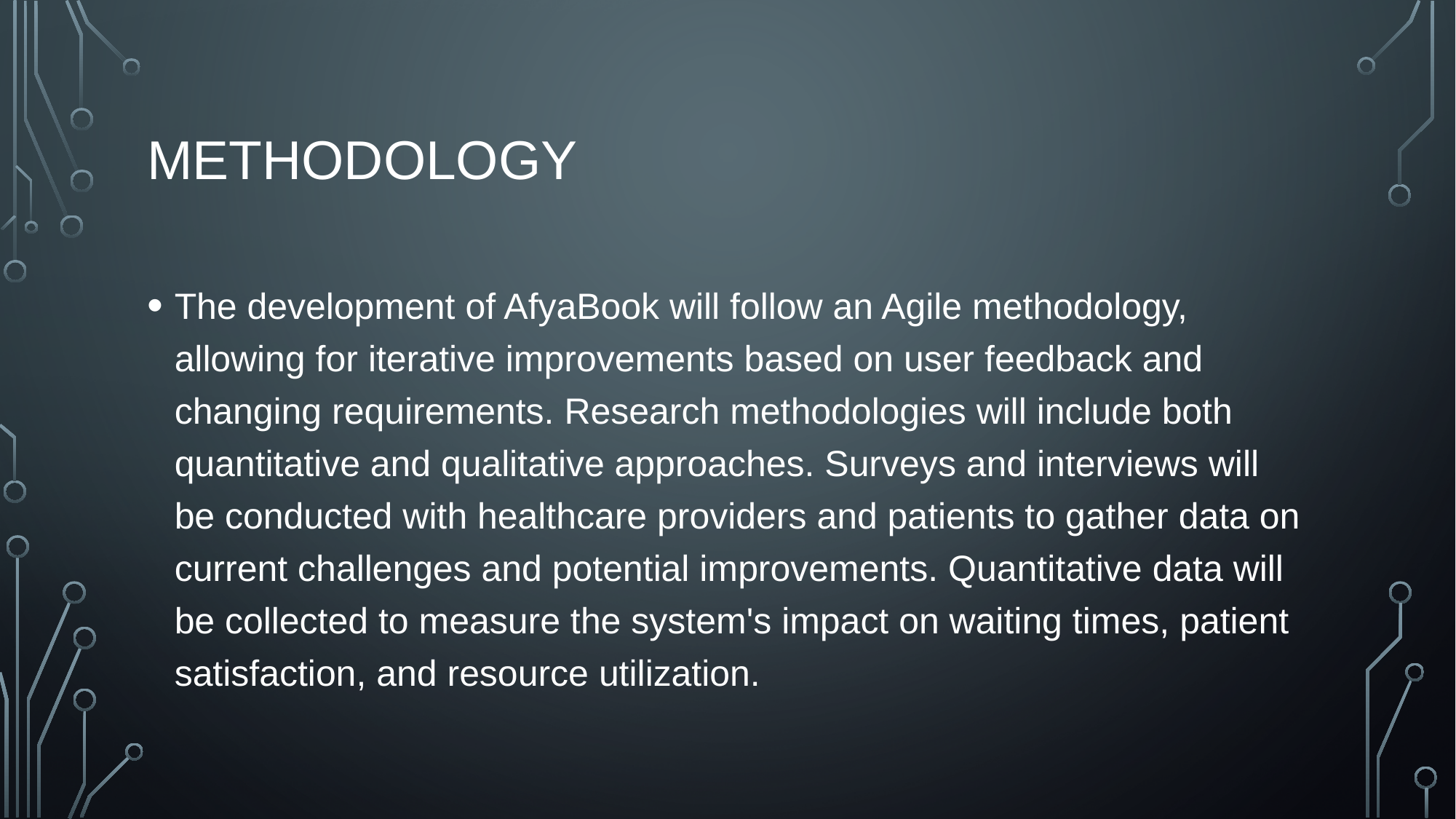

# Methodology
The development of AfyaBook will follow an Agile methodology, allowing for iterative improvements based on user feedback and changing requirements. Research methodologies will include both quantitative and qualitative approaches. Surveys and interviews will be conducted with healthcare providers and patients to gather data on current challenges and potential improvements. Quantitative data will be collected to measure the system's impact on waiting times, patient satisfaction, and resource utilization.